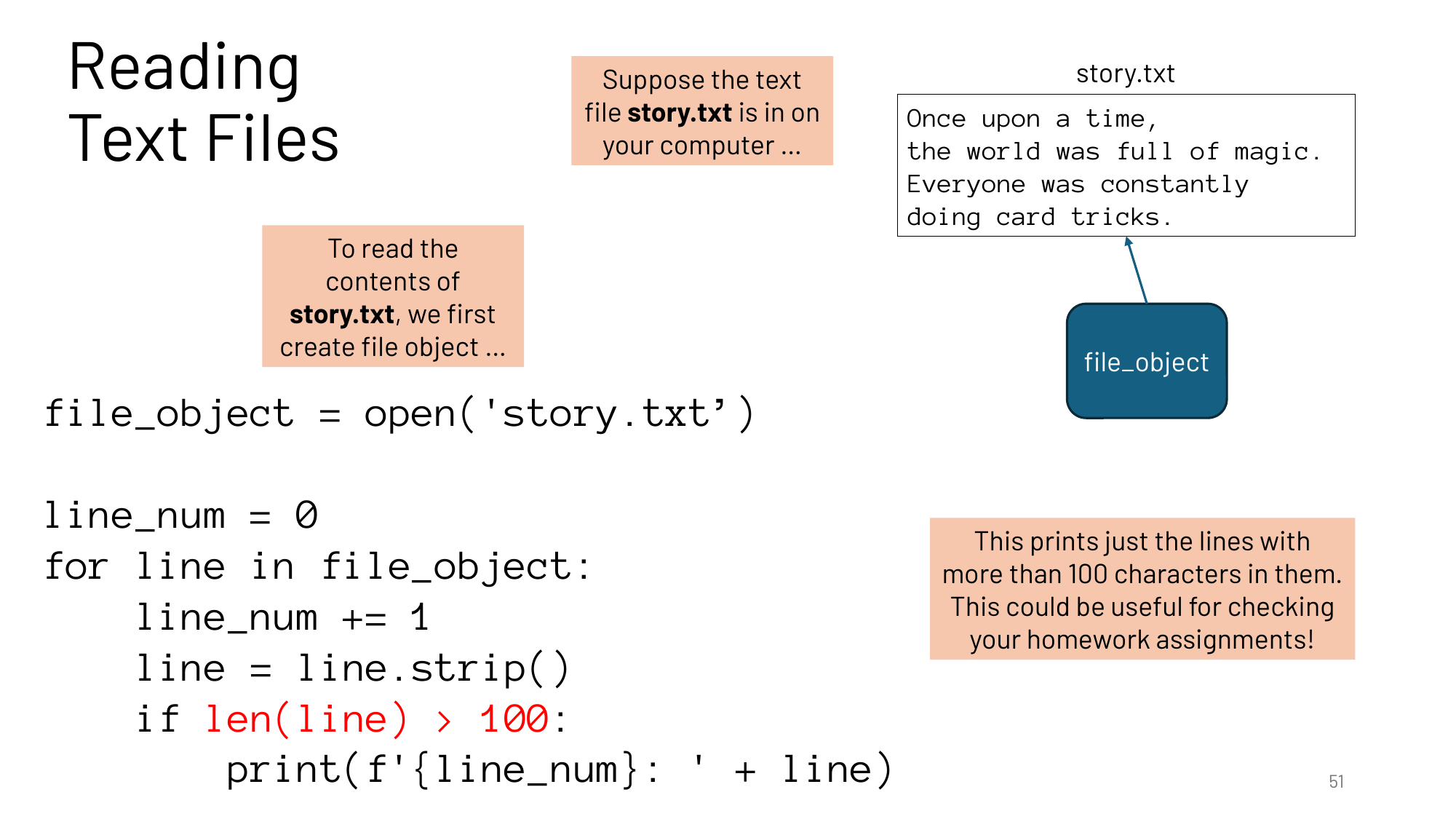

# Reading Text Files
story.txt
Once upon a time,
the world was full of magic.
Everyone was constantly
doing card tricks.
Suppose the text file story.txt is in on your computer …
To read the contents of story.txt, we first create file object …
file_object
file_object = open('story.txt’)

line_num = 0
for line in file_object:
    line_num += 1
    line = line.strip()
    if len(line) > 100:
        print(f'{line_num}: ' + line)
This prints just the lines with more than 100 characters in them. This could be useful for checking your homework assignments!
51